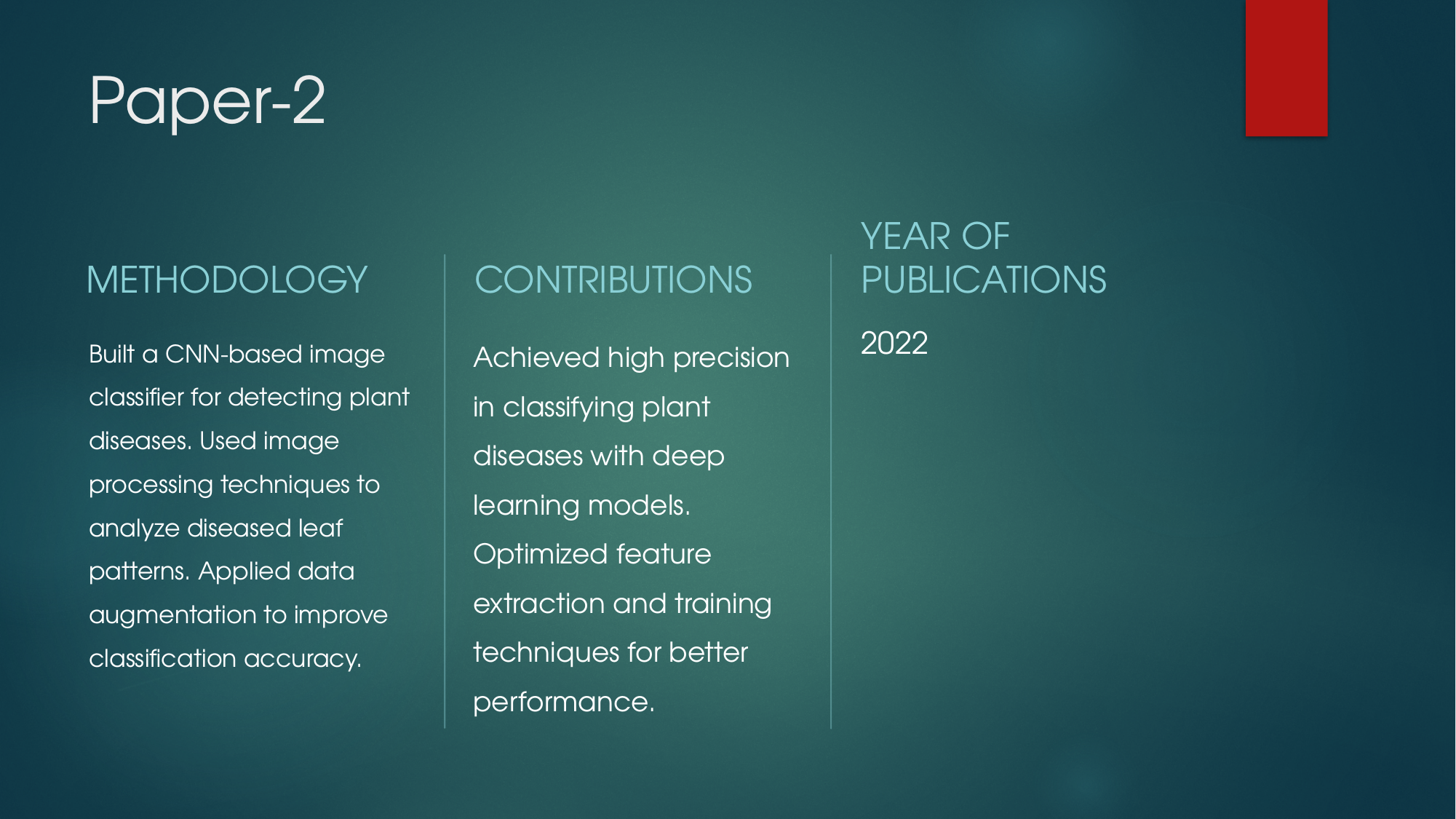

# Paper-2
YEAR OF PUBLICATIONS
METHODOLOGY
CONTRIBUTIONS
Built a CNN-based image classifier for detecting plant diseases. Used image processing techniques to analyze diseased leaf patterns. Applied data augmentation to improve classification accuracy.
Achieved high precision in classifying plant diseases with deep learning models. Optimized feature extraction and training techniques for better performance.
2022